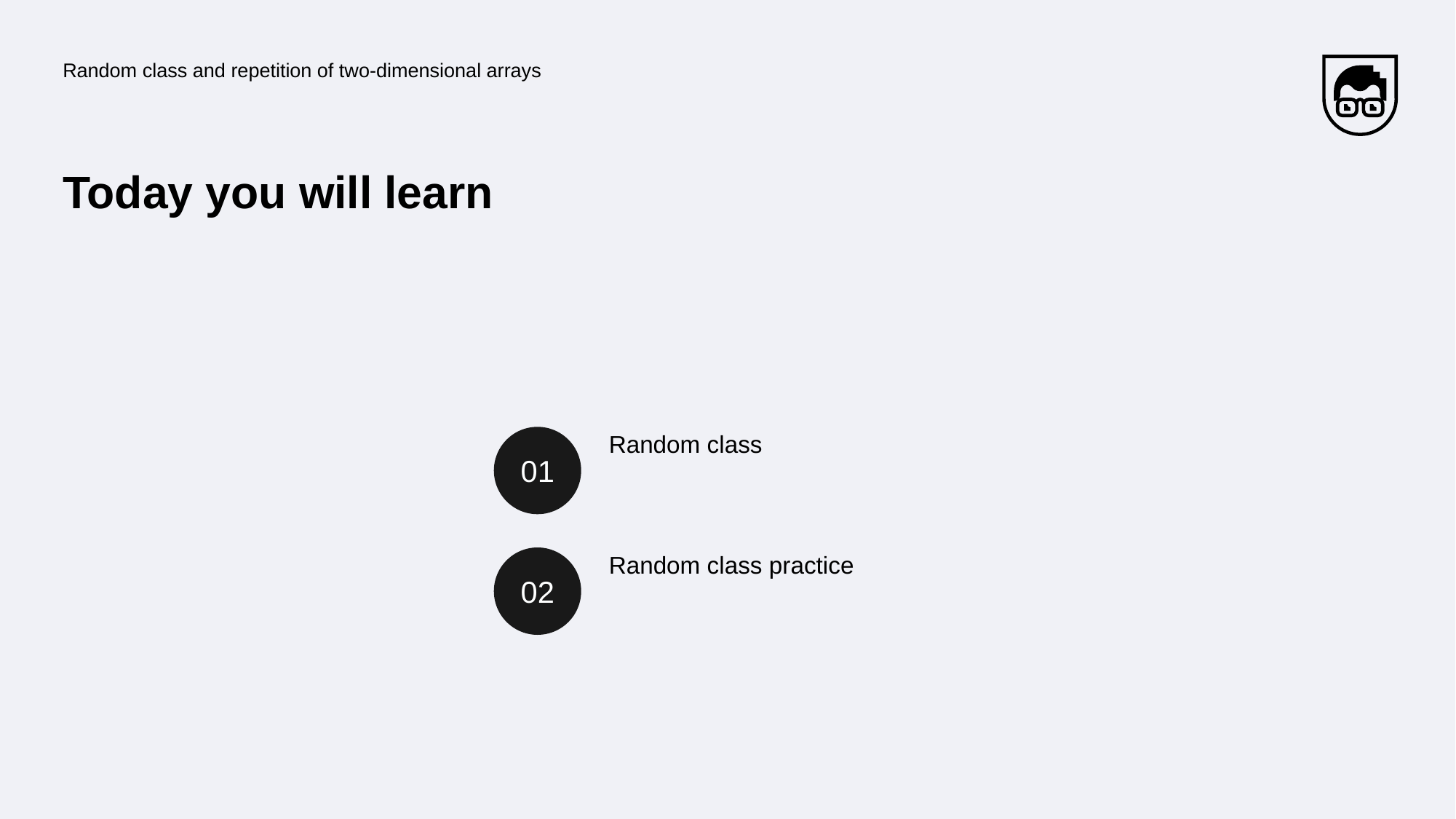

Random class and repetition of two-dimensional arrays
# Today you will learn

01
Random class

02
Random class practice